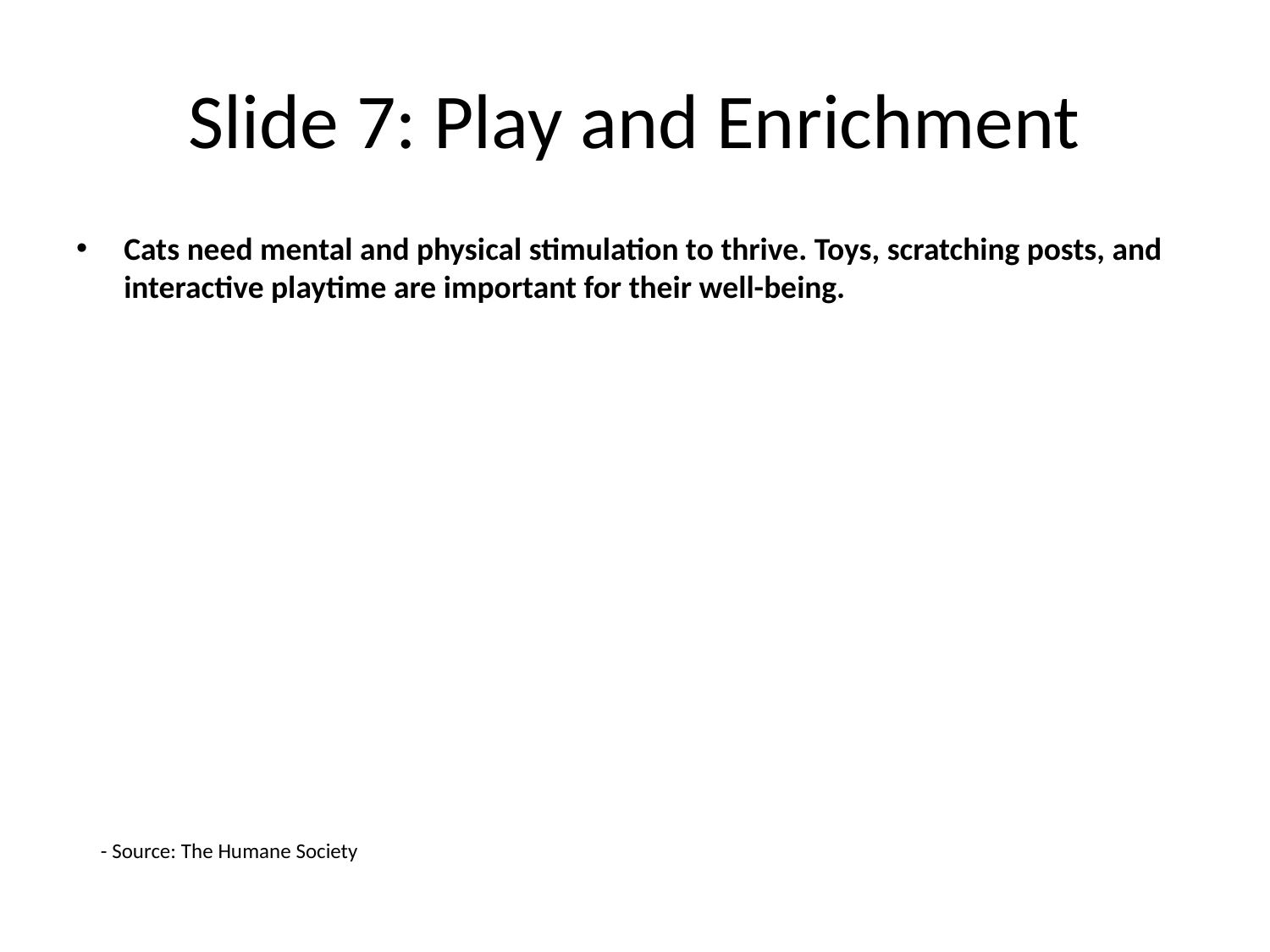

# Slide 7: Play and Enrichment
Cats need mental and physical stimulation to thrive. Toys, scratching posts, and interactive playtime are important for their well-being.

- Source: The Humane Society